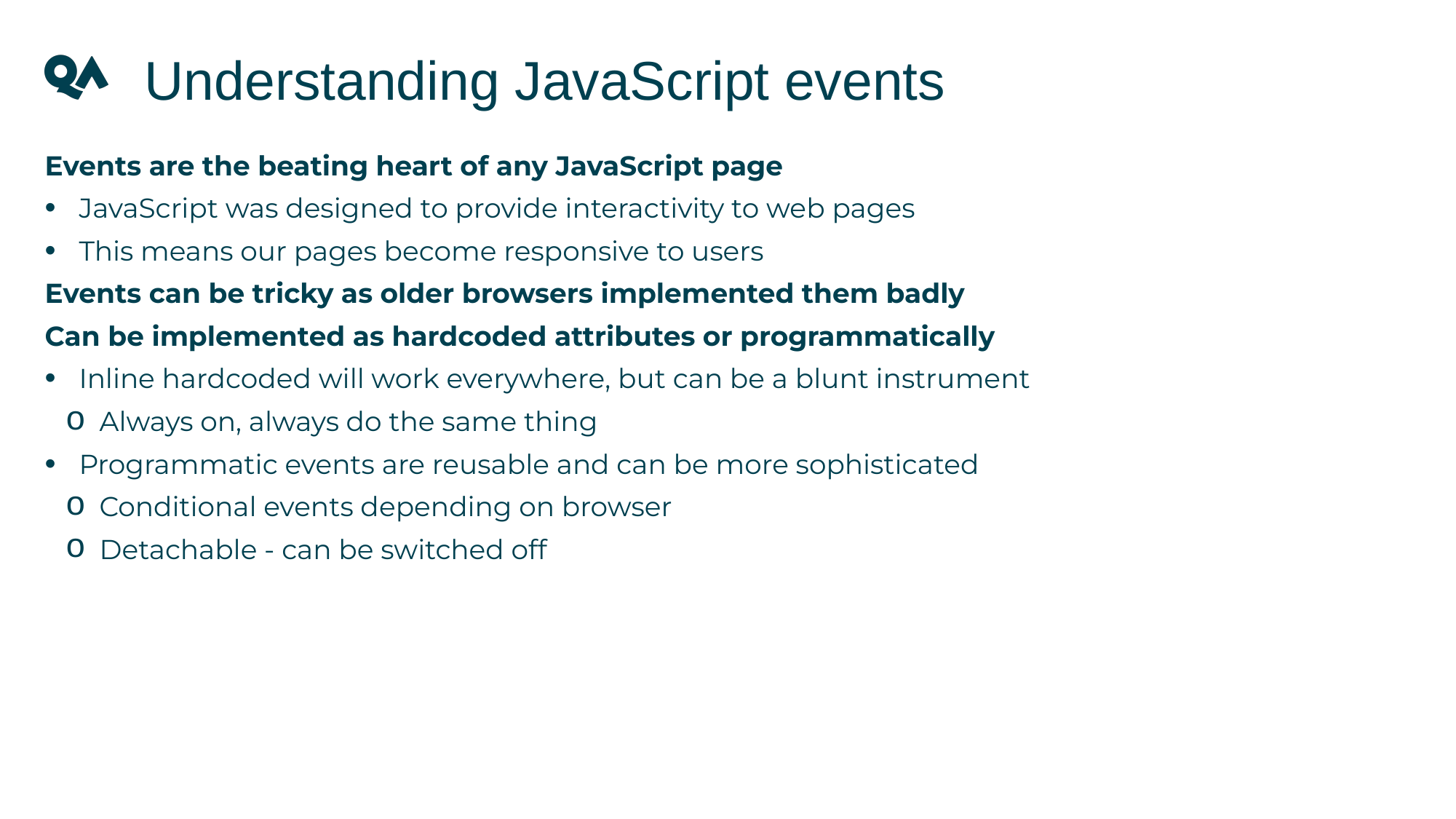

Understanding JavaScript events
Events are the beating heart of any JavaScript page
JavaScript was designed to provide interactivity to web pages
This means our pages become responsive to users
Events can be tricky as older browsers implemented them badly
Can be implemented as hardcoded attributes or programmatically
Inline hardcoded will work everywhere, but can be a blunt instrument
Always on, always do the same thing
Programmatic events are reusable and can be more sophisticated
Conditional events depending on browser
Detachable - can be switched off